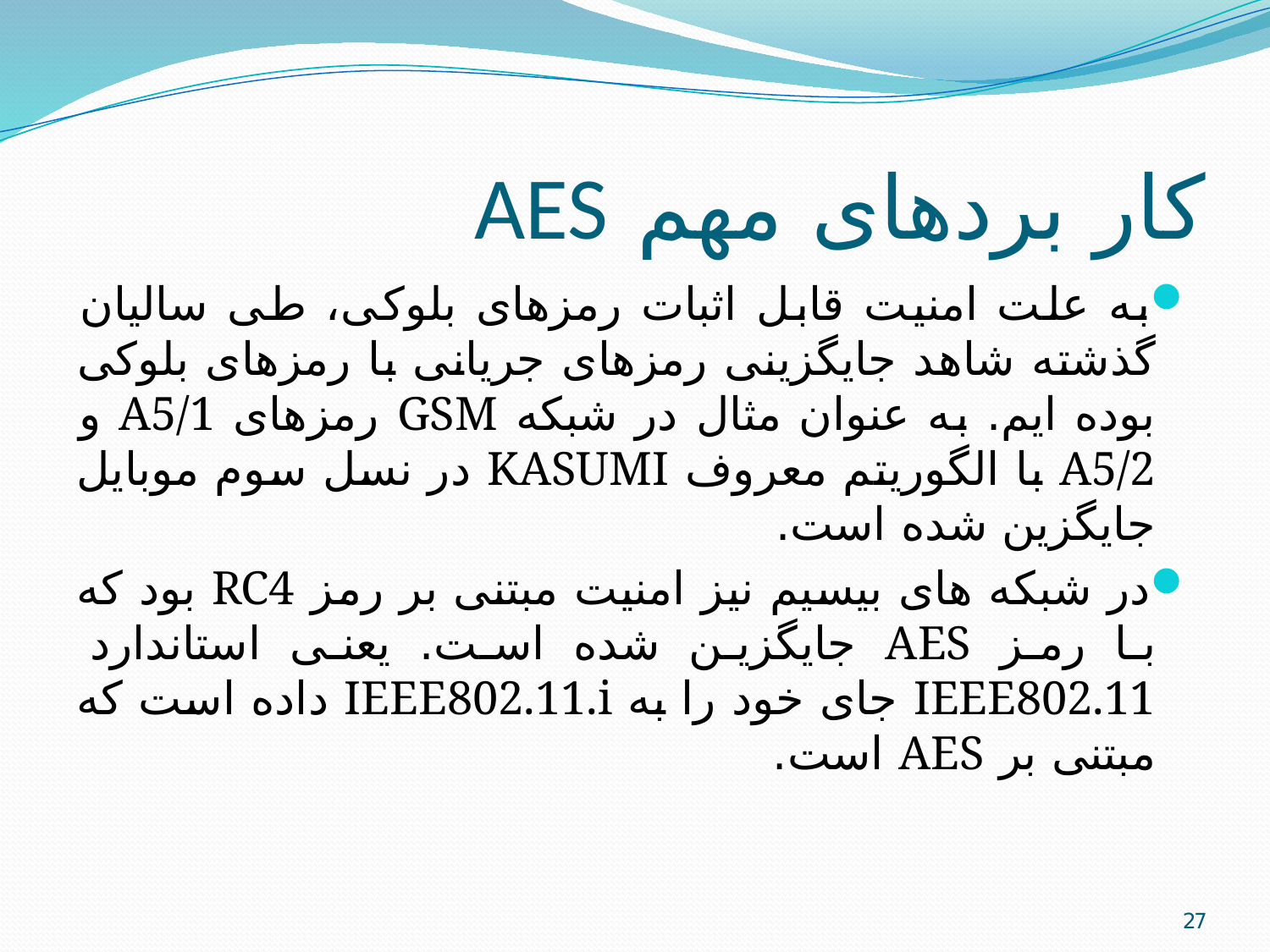

# کار بردهای مهم AES
به علت امنیت قابل اثبات رمزهای بلوکی، طی سالیان گذشته شاهد جایگزینی رمزهای جریانی با رمزهای بلوکی بوده ایم. به عنوان مثال در شبکه GSM رمزهای A5/1 و A5/2 با الگوریتم معروف KASUMI در نسل سوم موبایل جایگزین شده است.
در شبکه های بیسیم نیز امنیت مبتنی بر رمز RC4 بود که با رمز AES جایگزین شده است. یعنی استاندارد IEEE802.11 جای خود را به IEEE802.11.i داده است که مبتنی بر AES است.

27